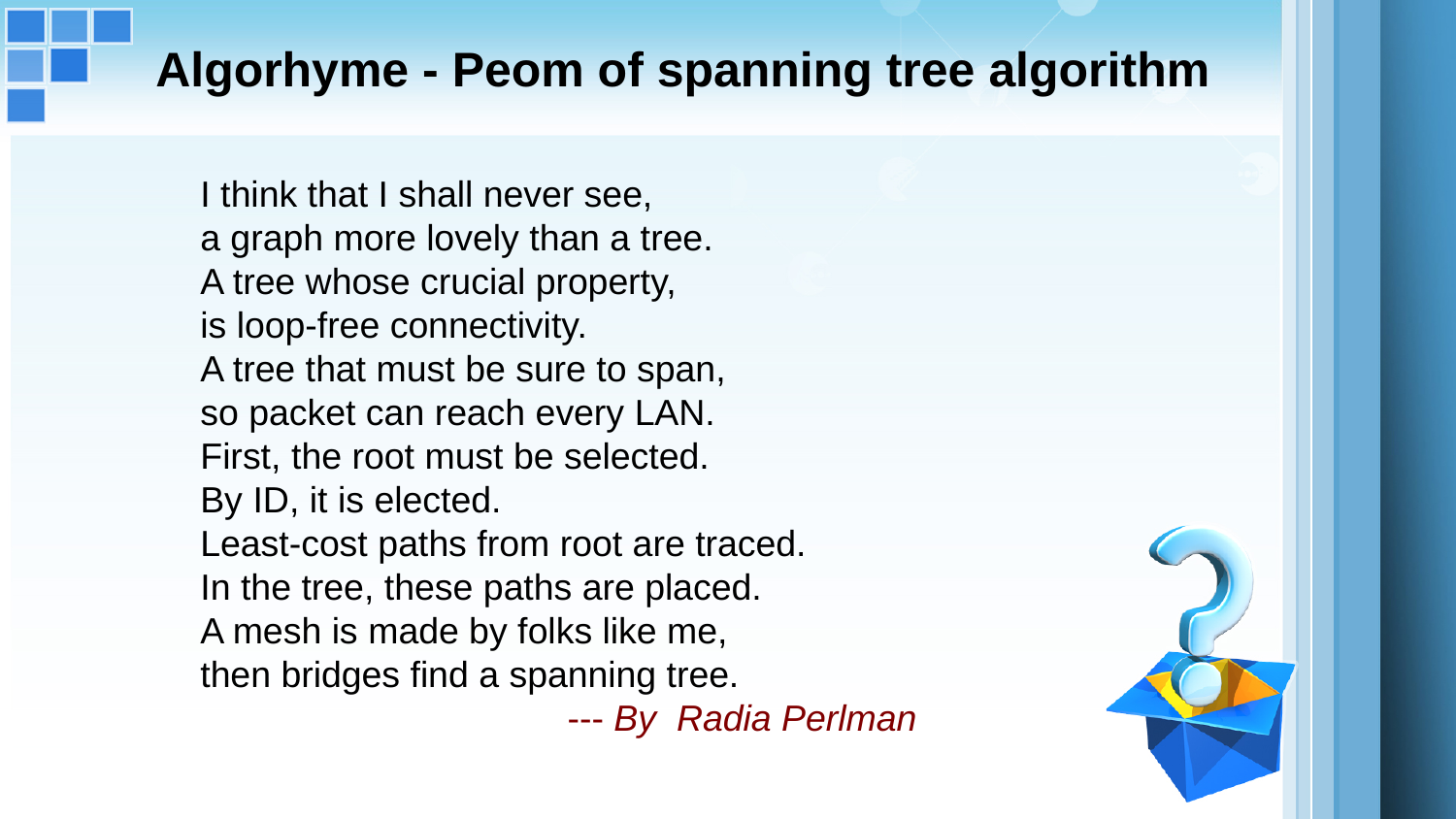

Algorhyme - Peom of spanning tree algorithm
I think that I shall never see,
a graph more lovely than a tree.
A tree whose crucial property,
is loop-free connectivity.
A tree that must be sure to span,
so packet can reach every LAN.
First, the root must be selected.
By ID, it is elected.
Least-cost paths from root are traced.
In the tree, these paths are placed.
A mesh is made by folks like me,
then bridges find a spanning tree.
                                    --- By  Radia Perlman